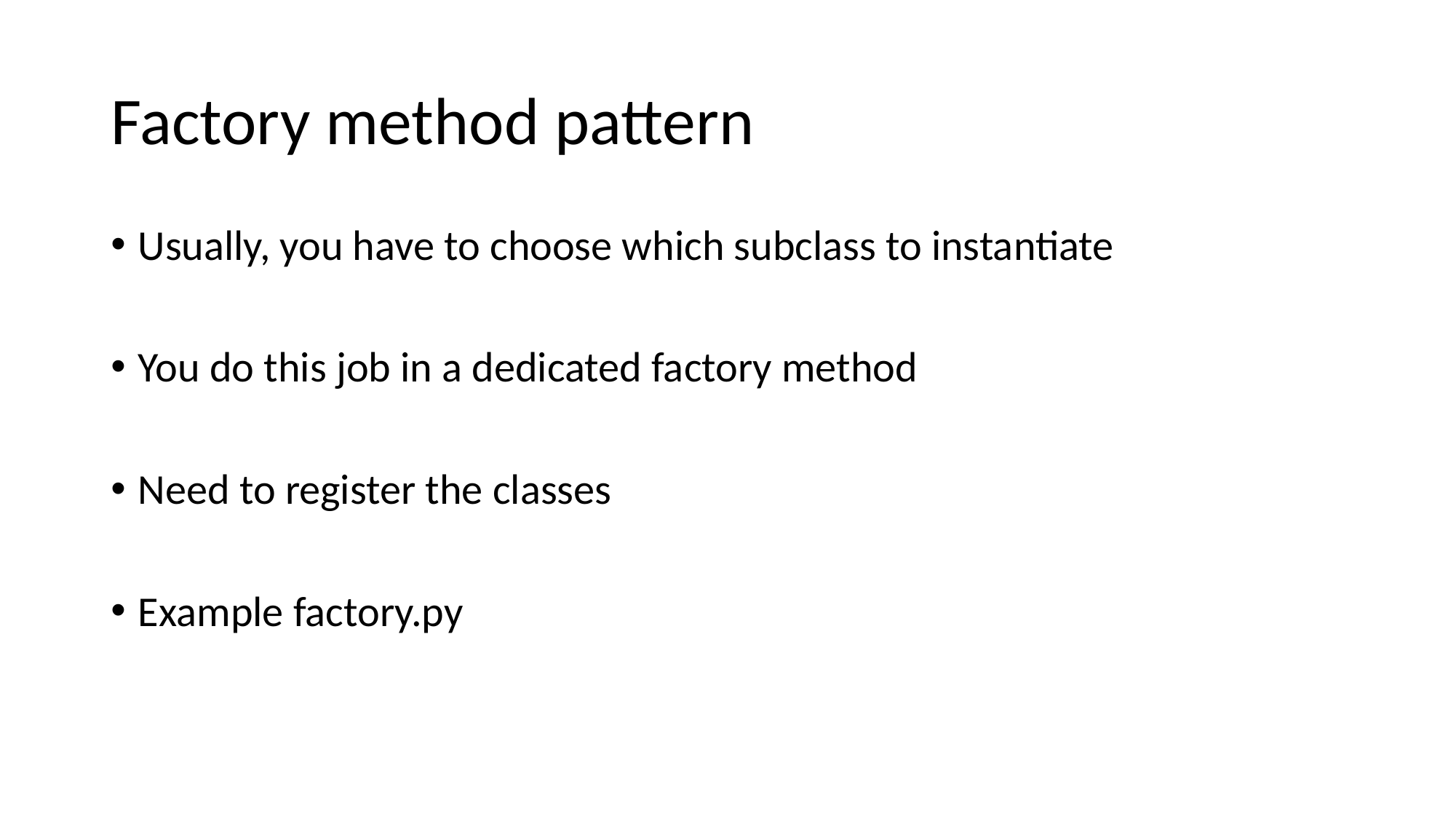

# Factory method pattern
Usually, you have to choose which subclass to instantiate

You do this job in a dedicated factory method

Need to register the classes

Example factory.py